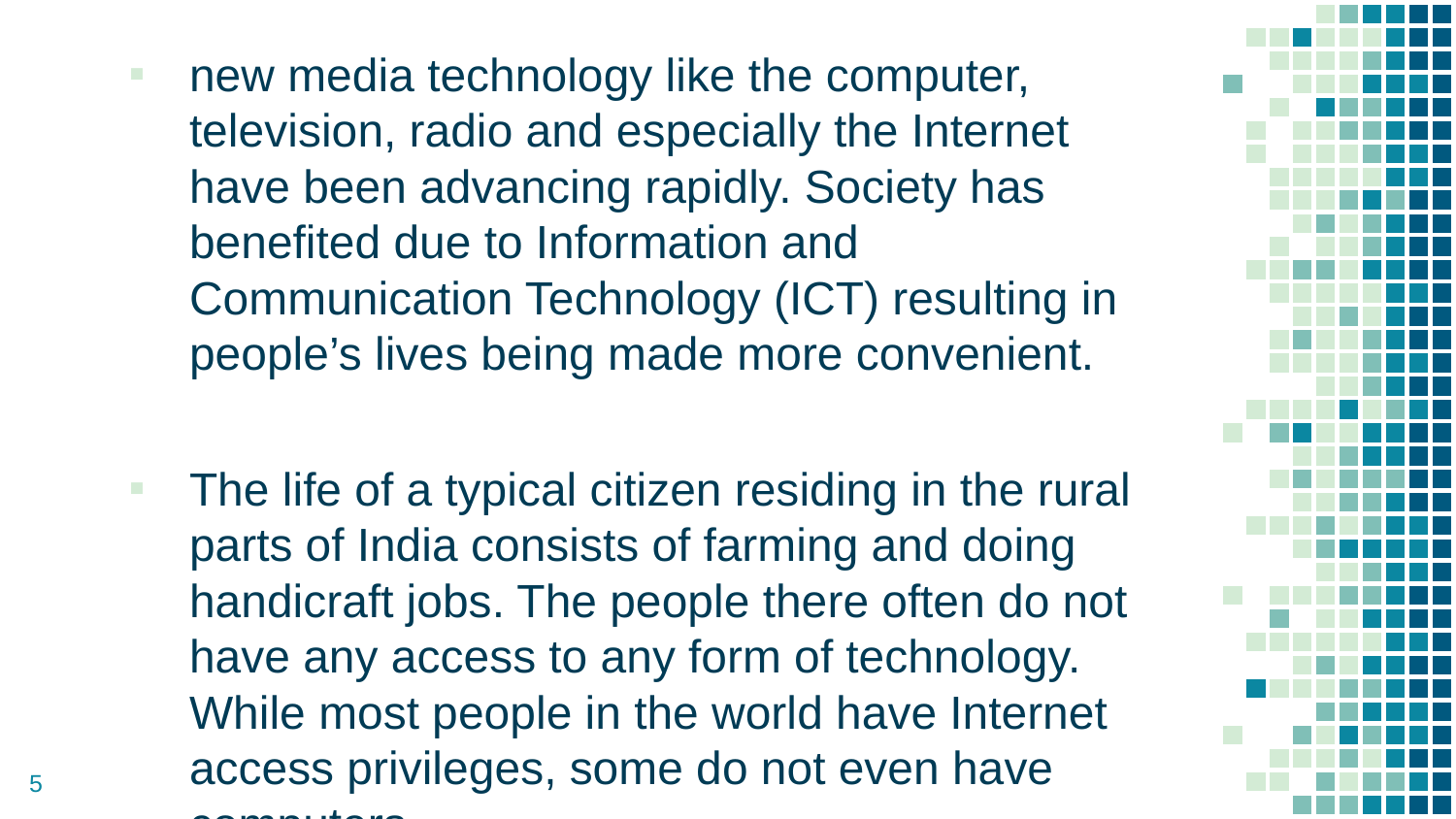

new media technology like the computer, television, radio and especially the Internet have been advancing rapidly. Society has benefited due to Information and Communication Technology (ICT) resulting in people’s lives being made more convenient.

The life of a typical citizen residing in the rural parts of India consists of farming and doing handicraft jobs. The people there often do not have any access to any form of technology. While most people in the world have Internet access privileges, some do not even have computers

5